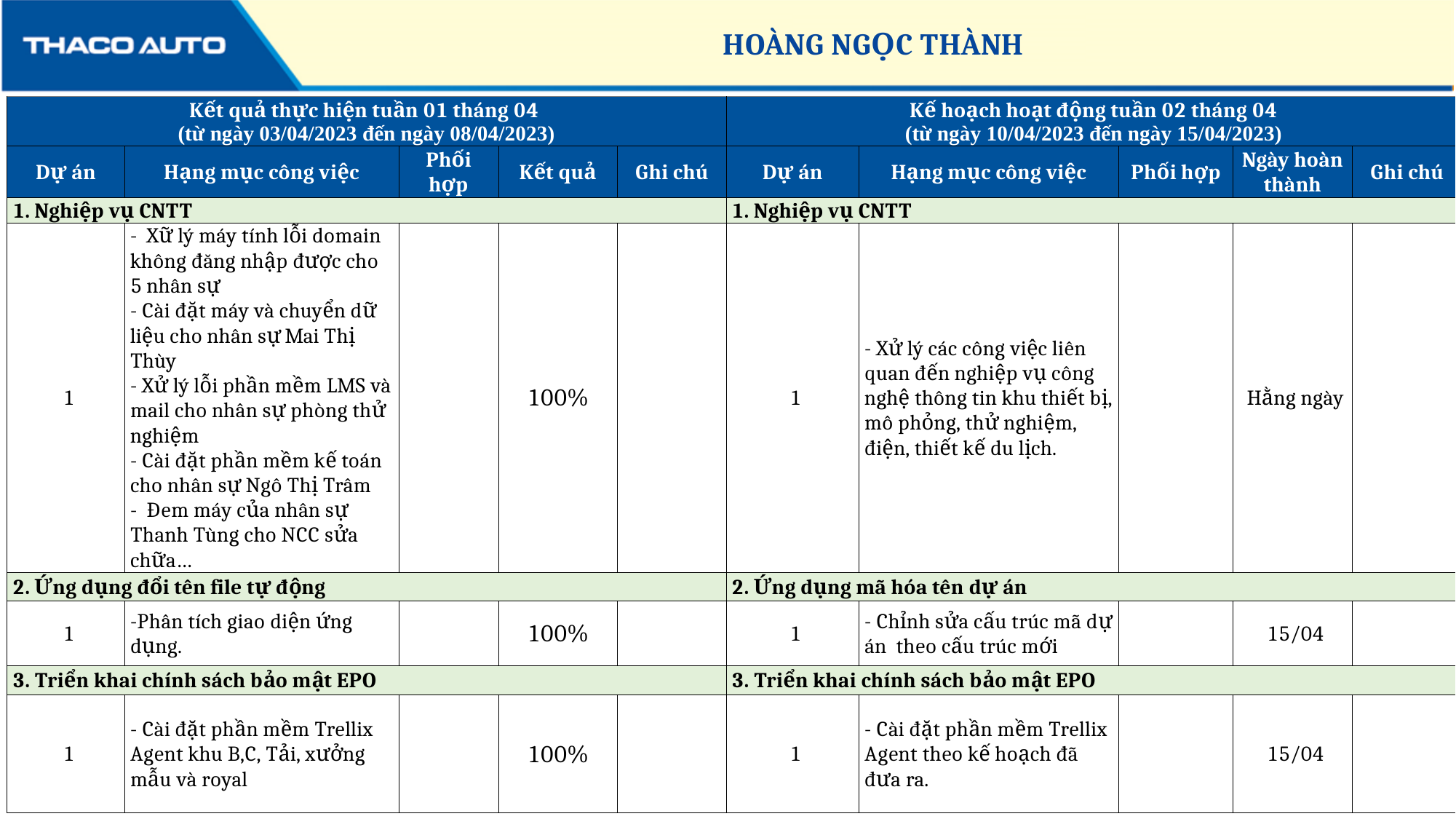

HOÀNG NGỌC THÀNH
| Kết quả thực hiện tuần 01 tháng 04 (từ ngày 03/04/2023 đến ngày 08/04/2023) |  |  |  |  | Kế hoạch hoạt động tuần 02 tháng 04 (từ ngày 10/04/2023 đến ngày 15/04/2023) |  |  |  |  |
| --- | --- | --- | --- | --- | --- | --- | --- | --- | --- |
| Dự án | Hạng mục công việc | Phối hợp | Kết quả | Ghi chú | Dự án | Hạng mục công việc | Phối hợp | Ngày hoàn thành | Ghi chú |
| 1. Nghiệp vụ CNTT |  |  |  |  | 1. Nghiệp vụ CNTT |  |  |  |  |
| 1 | - Xữ lý máy tính lỗi domain không đăng nhập được cho 5 nhân sự - Cài đặt máy và chuyển dữ liệu cho nhân sự Mai Thị Thùy - Xử lý lỗi phần mềm LMS và mail cho nhân sự phòng thử nghiệm - Cài đặt phần mềm kế toán cho nhân sự Ngô Thị Trâm - Đem máy của nhân sự Thanh Tùng cho NCC sửa chữa… |  | 100% |  | 1 | - Xử lý các công việc liên quan đến nghiệp vụ công nghệ thông tin khu thiết bị, mô phỏng, thử nghiệm, điện, thiết kế du lịch. |  | Hằng ngày |  |
| 2. Ứng dụng đổi tên file tự động |  |  |  |  | 2. Ứng dụng mã hóa tên dự án |  |  |  |  |
| 1 | -Phân tích giao diện ứng dụng. |  | 100% |  | 1 | - Chỉnh sửa cấu trúc mã dự án theo cấu trúc mới |  | 15/04 |  |
| 3. Triển khai chính sách bảo mật EPO |  |  |  |  | 3. Triển khai chính sách bảo mật EPO |  |  |  |  |
| 1 | - Cài đặt phần mềm Trellix Agent khu B,C, Tải, xưởng mẫu và royal |  | 100% |  | 1 | - Cài đặt phần mềm Trellix Agent theo kế hoạch đã đưa ra. |  | 15/04 |  |